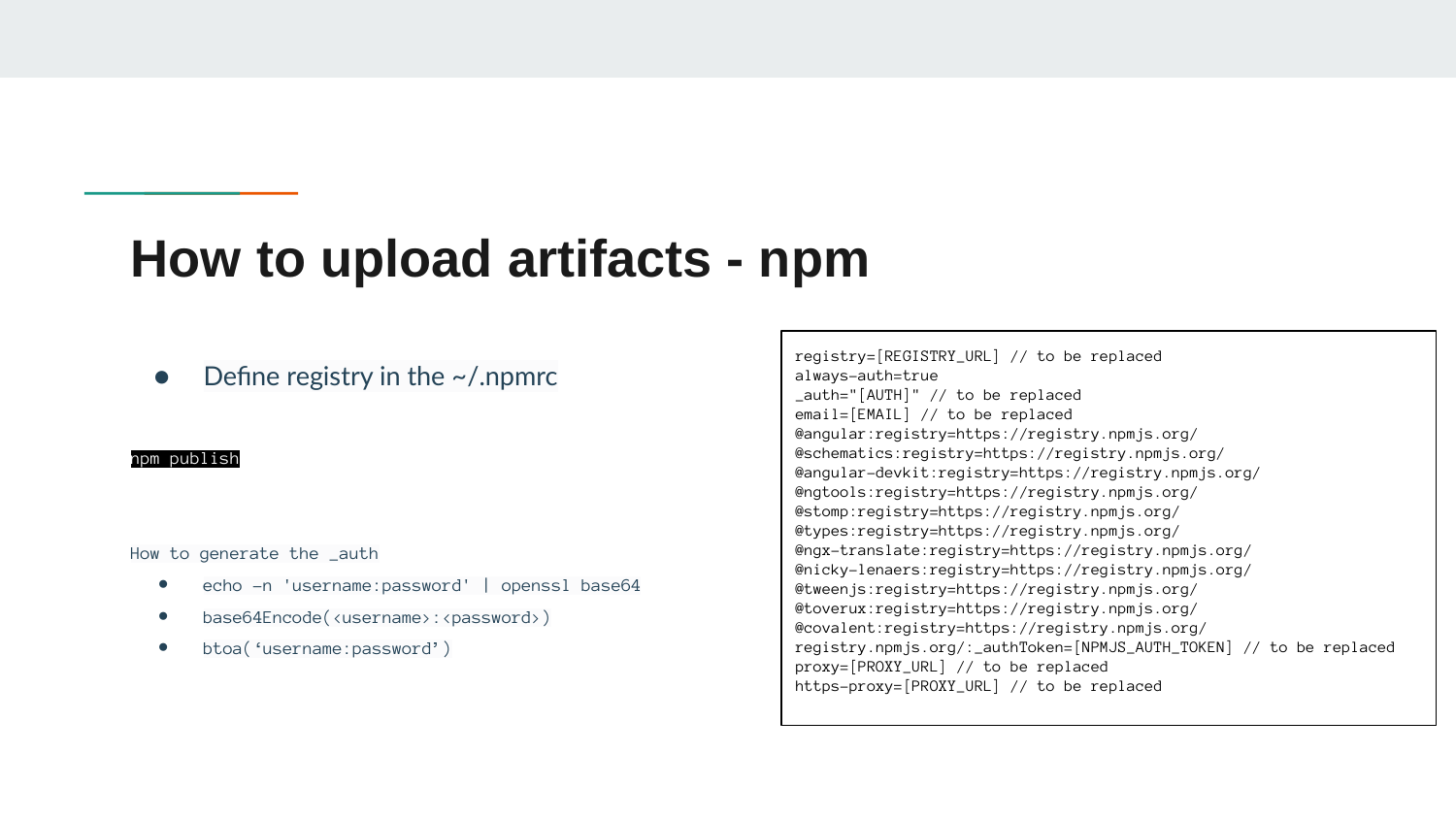

# How to upload artifacts - npm
Define registry in the ~/.npmrc

npm publish

How to generate the _auth
echo -n 'username:password' | openssl base64
base64Encode(<username>:<password>)
btoa(‘username:password’)
registry=[REGISTRY_URL] // to be replaced
always-auth=true
_auth="[AUTH]" // to be replaced
email=[EMAIL] // to be replaced
@angular:registry=https://registry.npmjs.org/
@schematics:registry=https://registry.npmjs.org/
@angular-devkit:registry=https://registry.npmjs.org/
@ngtools:registry=https://registry.npmjs.org/
@stomp:registry=https://registry.npmjs.org/
@types:registry=https://registry.npmjs.org/
@ngx-translate:registry=https://registry.npmjs.org/
@nicky-lenaers:registry=https://registry.npmjs.org/
@tweenjs:registry=https://registry.npmjs.org/
@toverux:registry=https://registry.npmjs.org/
@covalent:registry=https://registry.npmjs.org/
registry.npmjs.org/:_authToken=[NPMJS_AUTH_TOKEN] // to be replaced
proxy=[PROXY_URL] // to be replaced
https-proxy=[PROXY_URL] // to be replaced